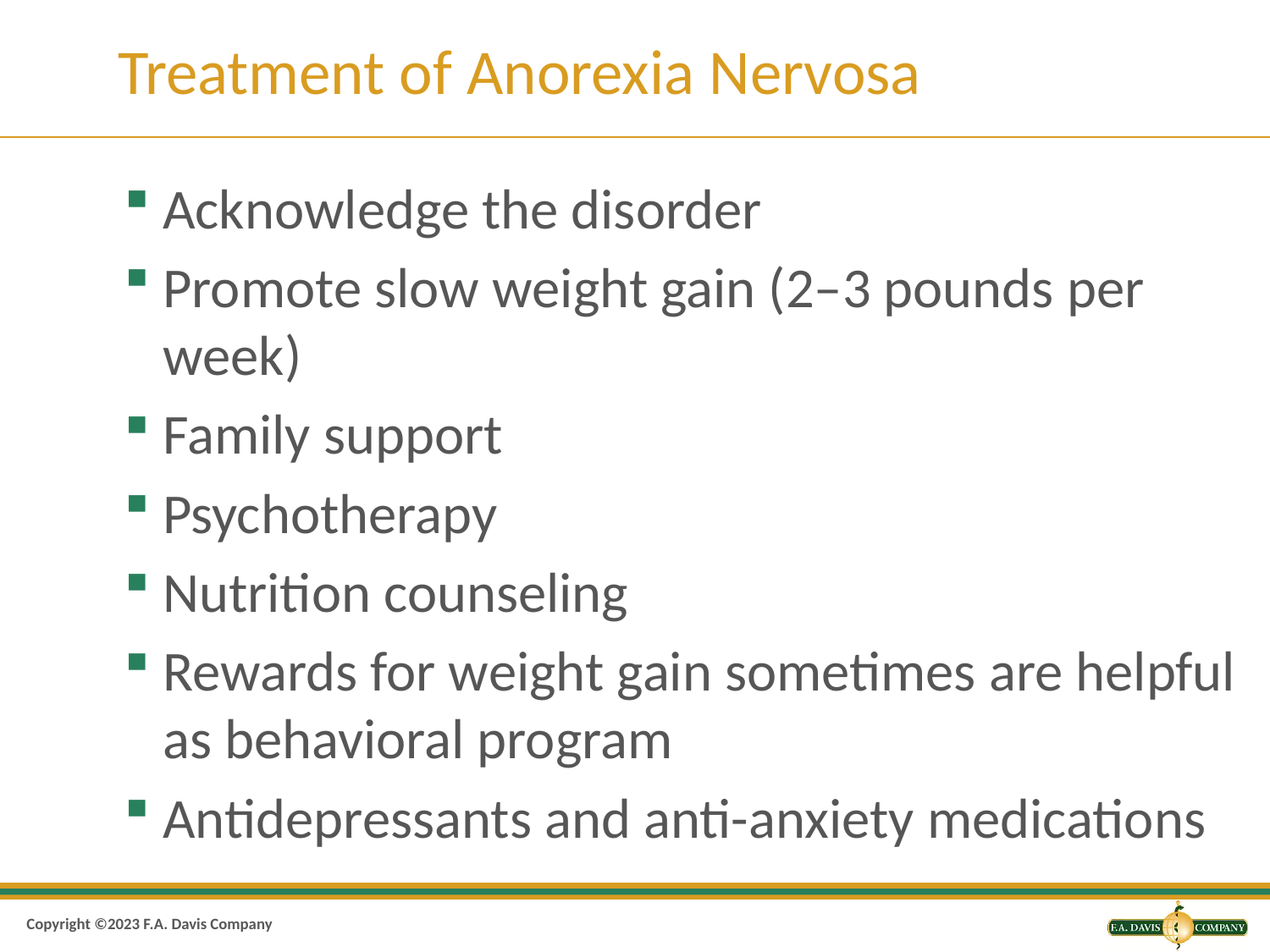

# Treatment of Anorexia Nervosa
Acknowledge the disorder
Promote slow weight gain (2–3 pounds per week)
Family support
Psychotherapy
Nutrition counseling
Rewards for weight gain sometimes are helpful as behavioral program
Antidepressants and anti-anxiety medications